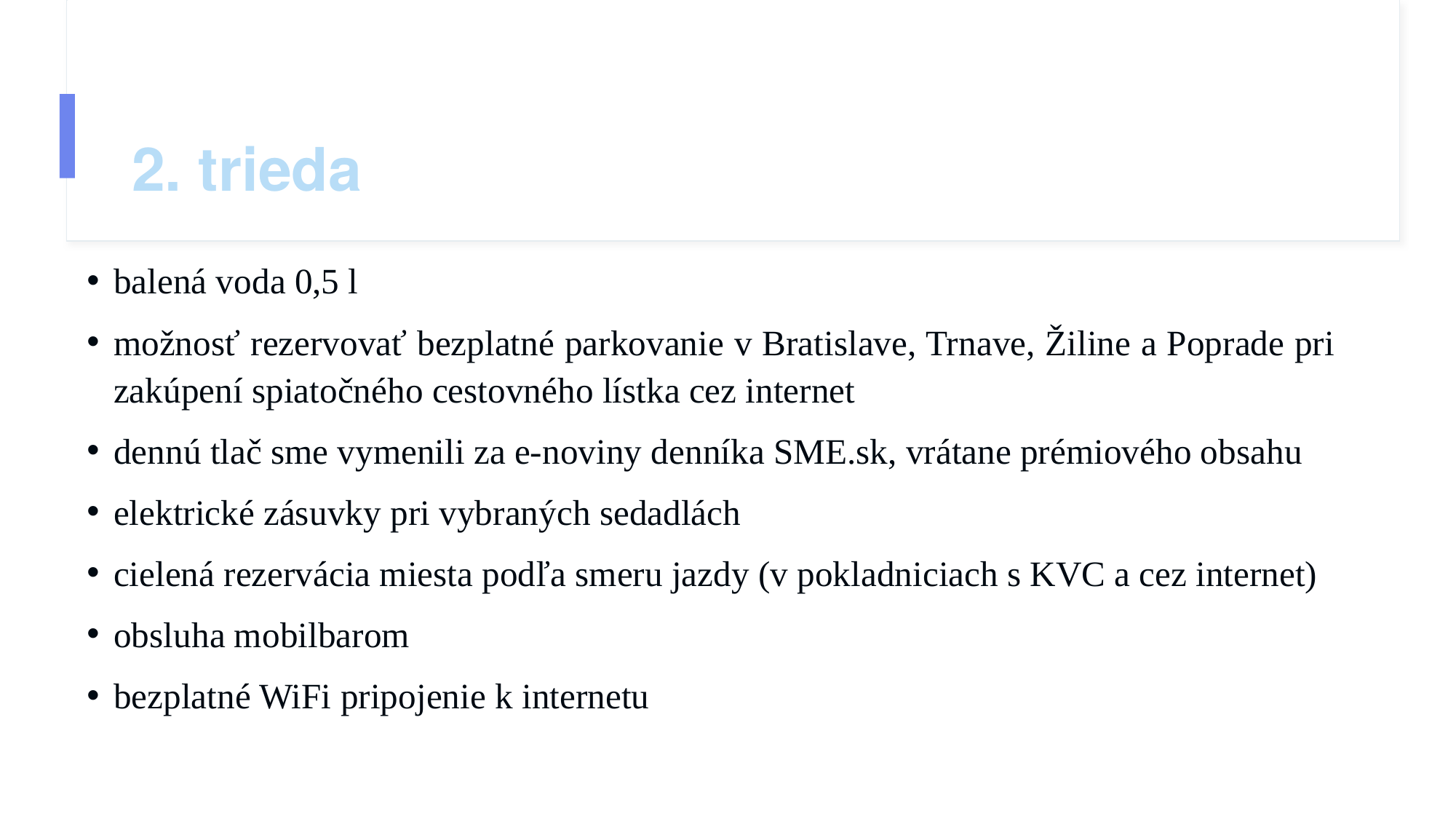

# 2. trieda
balená voda 0,5 l
možnosť rezervovať bezplatné parkovanie v Bratislave, Trnave, Žiline a Poprade pri zakúpení spiatočného cestovného lístka cez internet
dennú tlač sme vymenili za e-noviny denníka SME.sk, vrátane prémiového obsahu
elektrické zásuvky pri vybraných sedadlách
cielená rezervácia miesta podľa smeru jazdy (v pokladniciach s KVC a cez internet)
obsluha mobilbarom
bezplatné WiFi pripojenie k internetu